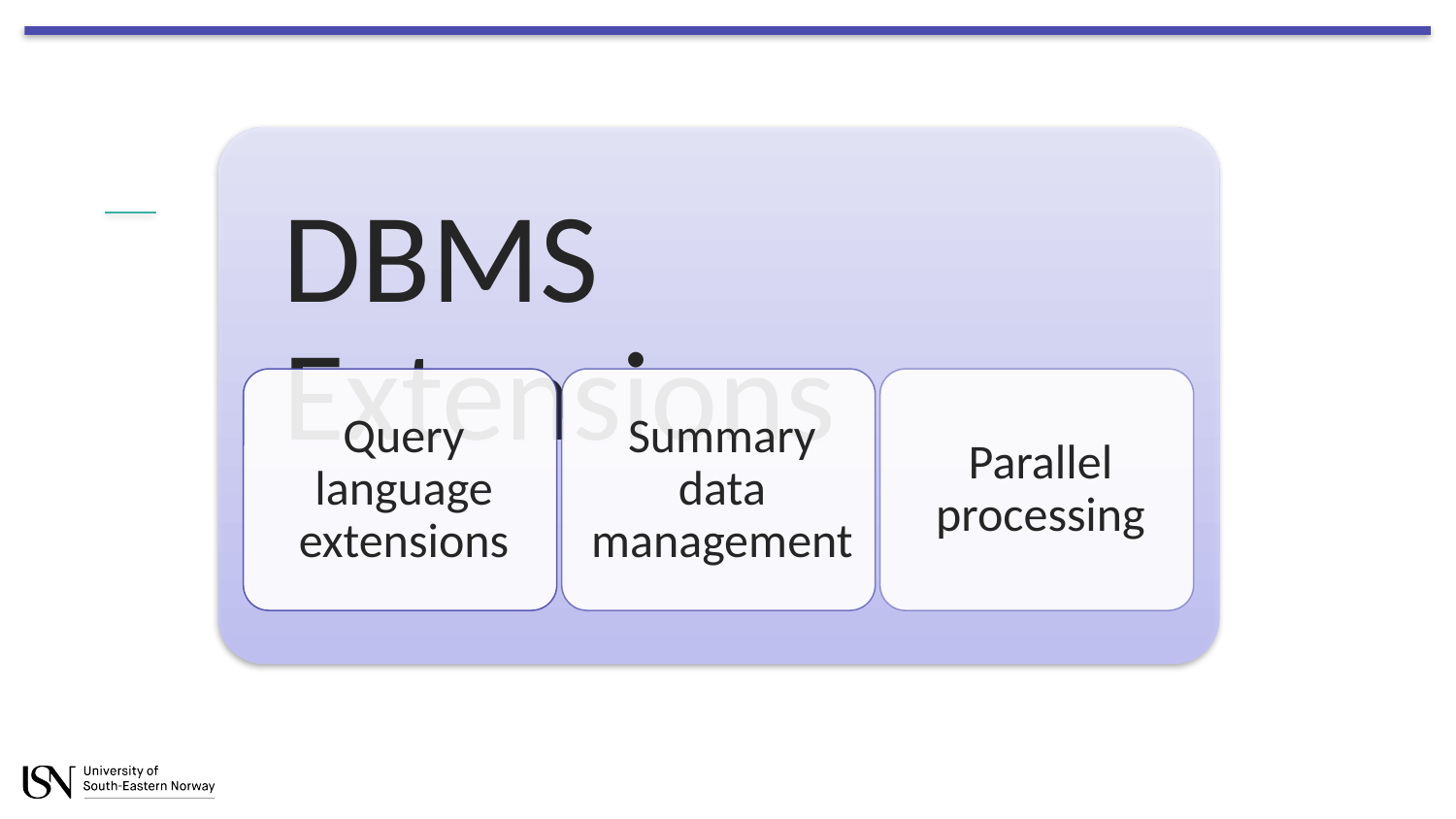

DBMS Extensions
Query language extensions
Summary data management
Parallel processing